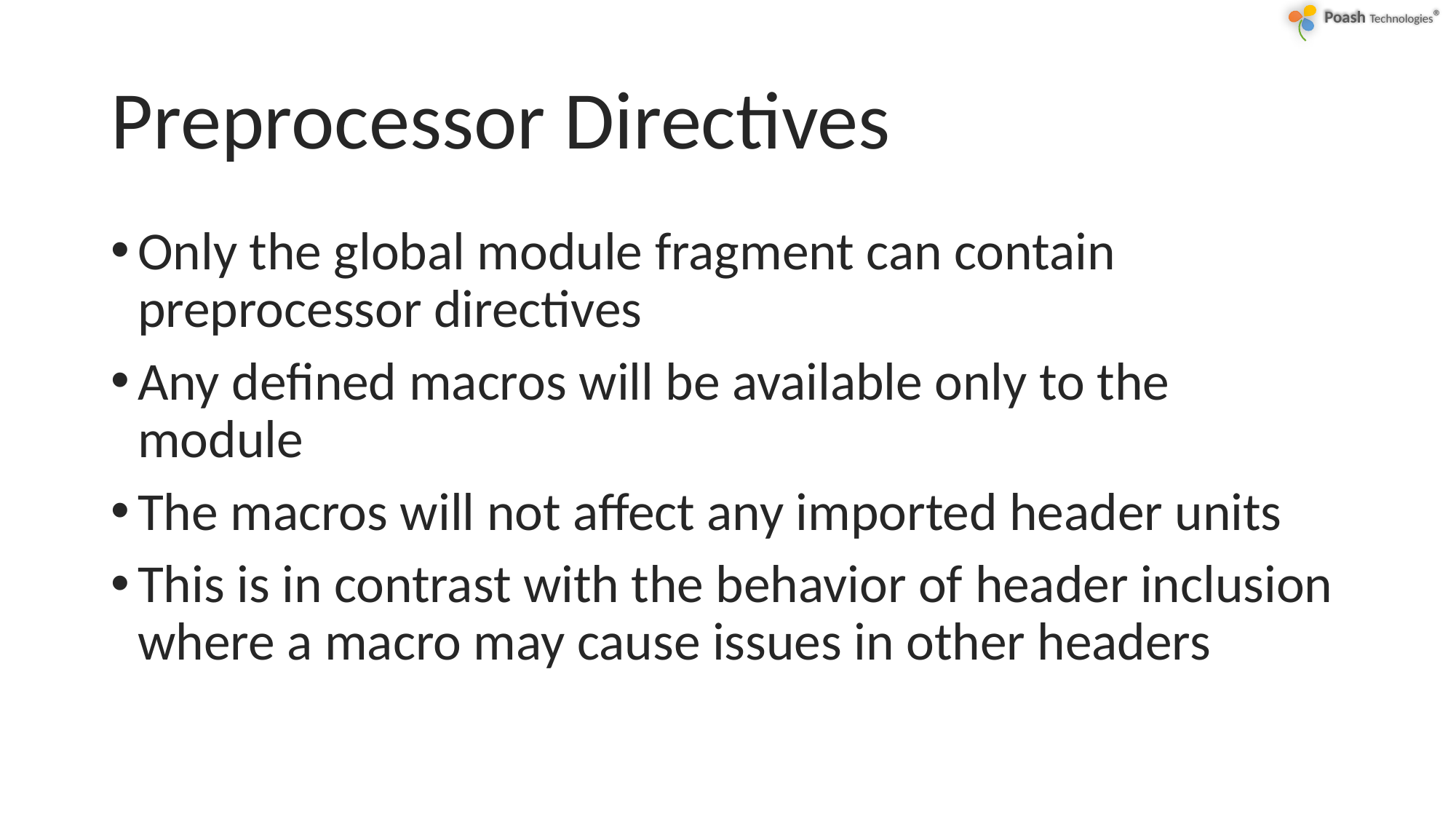

# Preprocessor Directives
Only the global module fragment can contain preprocessor directives
Any defined macros will be available only to the module
The macros will not affect any imported header units
This is in contrast with the behavior of header inclusion where a macro may cause issues in other headers